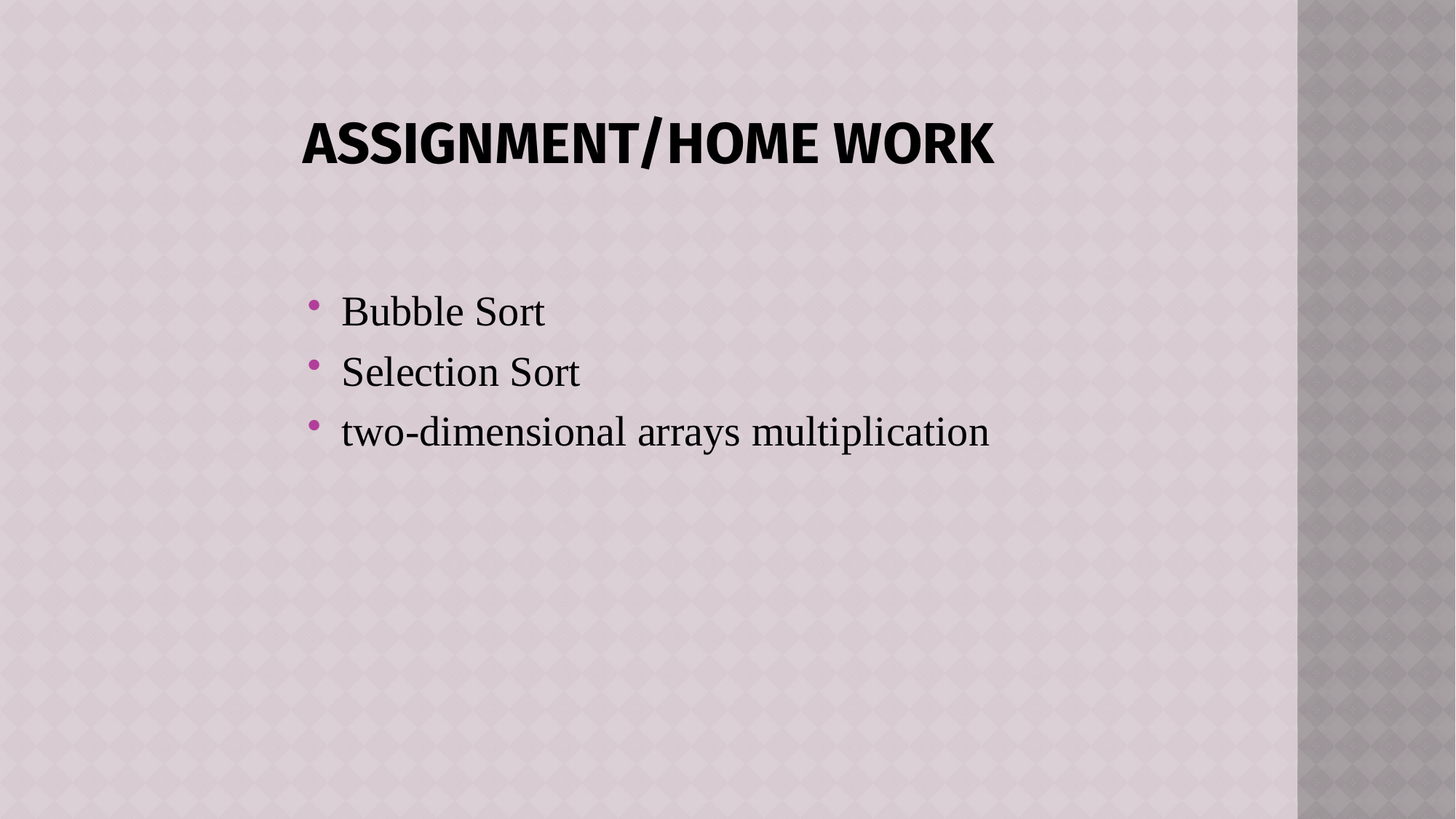

# Assignment/Home Work

Bubble Sort
Selection Sort
two-dimensional arrays multiplication